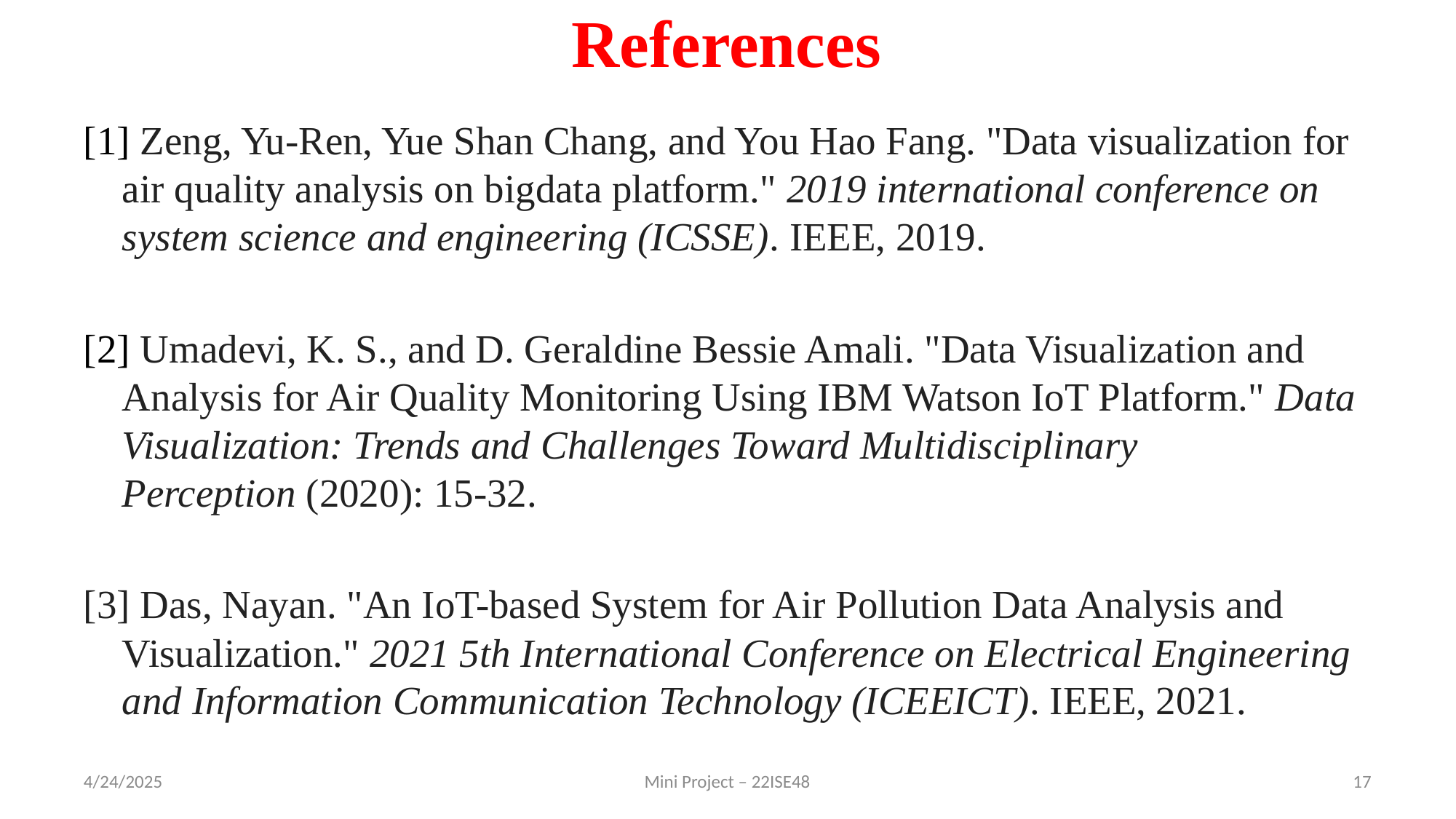

# References
[1] Zeng, Yu-Ren, Yue Shan Chang, and You Hao Fang. "Data visualization for air quality analysis on bigdata platform." 2019 international conference on system science and engineering (ICSSE). IEEE, 2019.

[2] Umadevi, K. S., and D. Geraldine Bessie Amali. "Data Visualization and Analysis for Air Quality Monitoring Using IBM Watson IoT Platform." Data Visualization: Trends and Challenges Toward Multidisciplinary Perception (2020): 15-32.

[3] Das, Nayan. "An IoT-based System for Air Pollution Data Analysis and Visualization." 2021 5th International Conference on Electrical Engineering and Information Communication Technology (ICEEICT). IEEE, 2021.

4/24/2025
Mini Project – 22ISE48
17